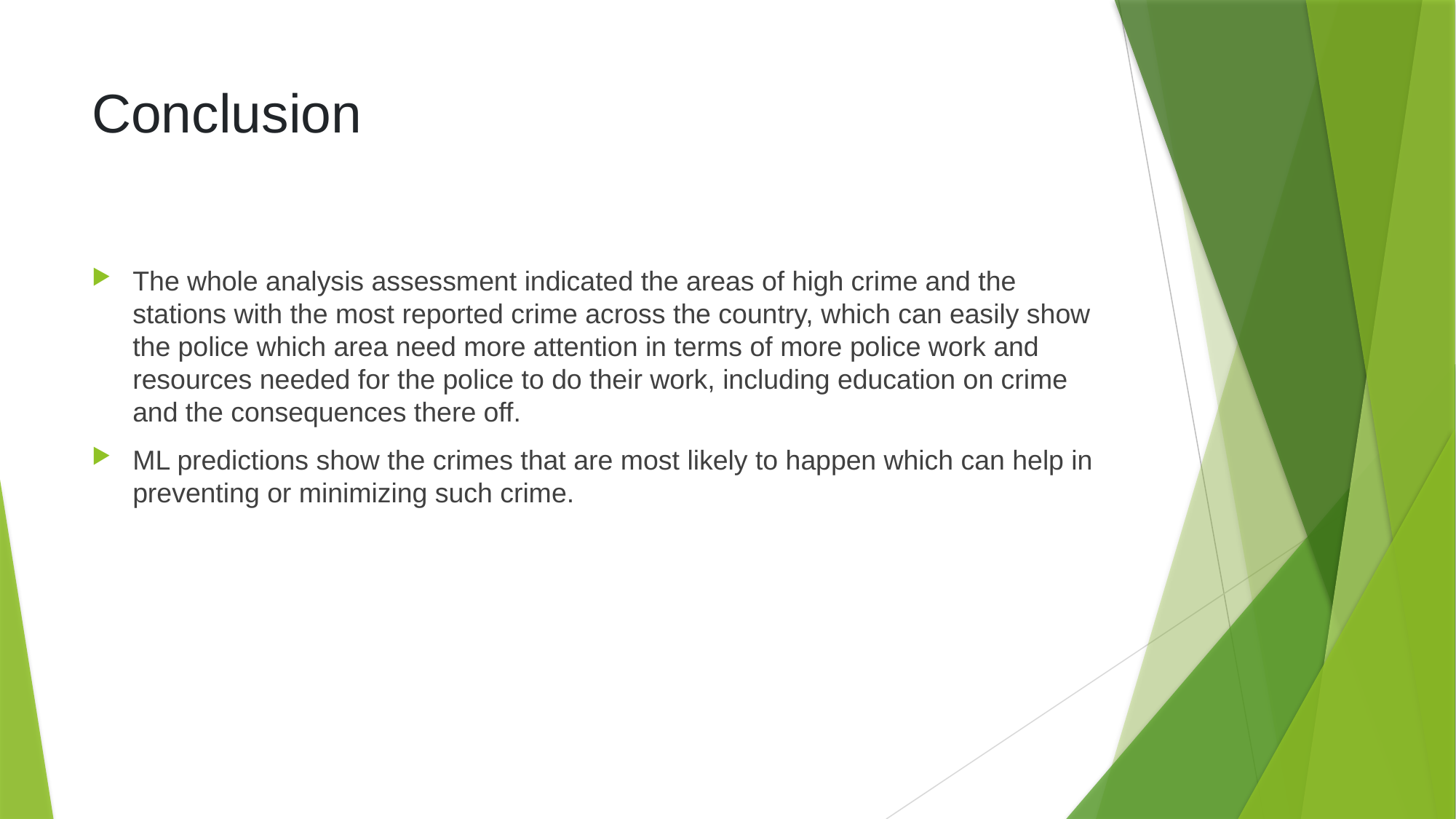

# Conclusion
The whole analysis assessment indicated the areas of high crime and the stations with the most reported crime across the country, which can easily show the police which area need more attention in terms of more police work and resources needed for the police to do their work, including education on crime and the consequences there off.
ML predictions show the crimes that are most likely to happen which can help in preventing or minimizing such crime.